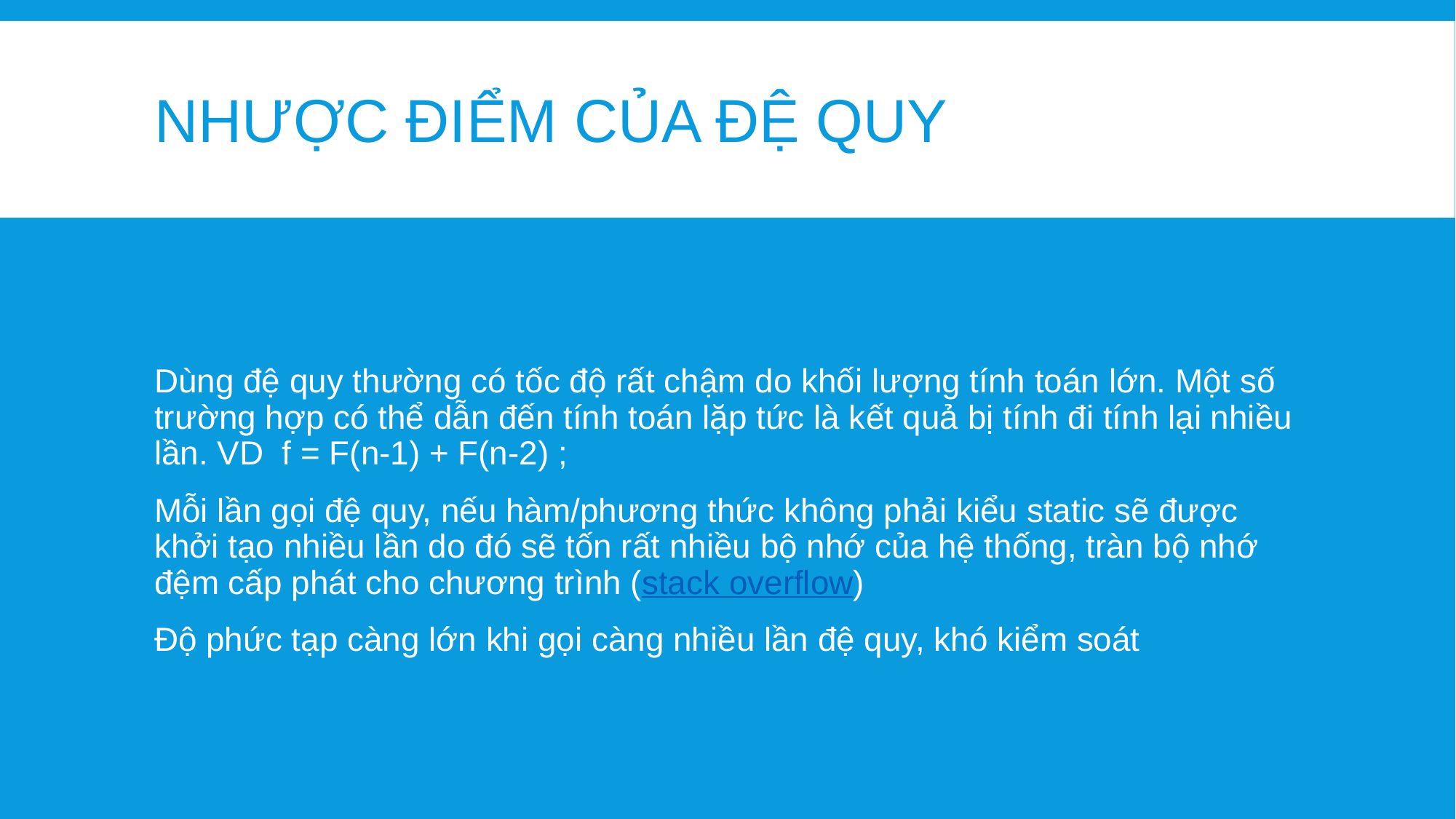

# Nhược điểm của đệ quy

Dùng đệ quy thường có tốc độ rất chậm do khối lượng tính toán lớn. Một số trường hợp có thể dẫn đến tính toán lặp tức là kết quả bị tính đi tính lại nhiều lần. VD  f = F(n-1) + F(n-2) ;
Mỗi lần gọi đệ quy, nếu hàm/phương thức không phải kiểu static sẽ được khởi tạo nhiều lần do đó sẽ tốn rất nhiều bộ nhớ của hệ thống, tràn bộ nhớ đệm cấp phát cho chương trình (stack overflow)
Độ phức tạp càng lớn khi gọi càng nhiều lần đệ quy, khó kiểm soát